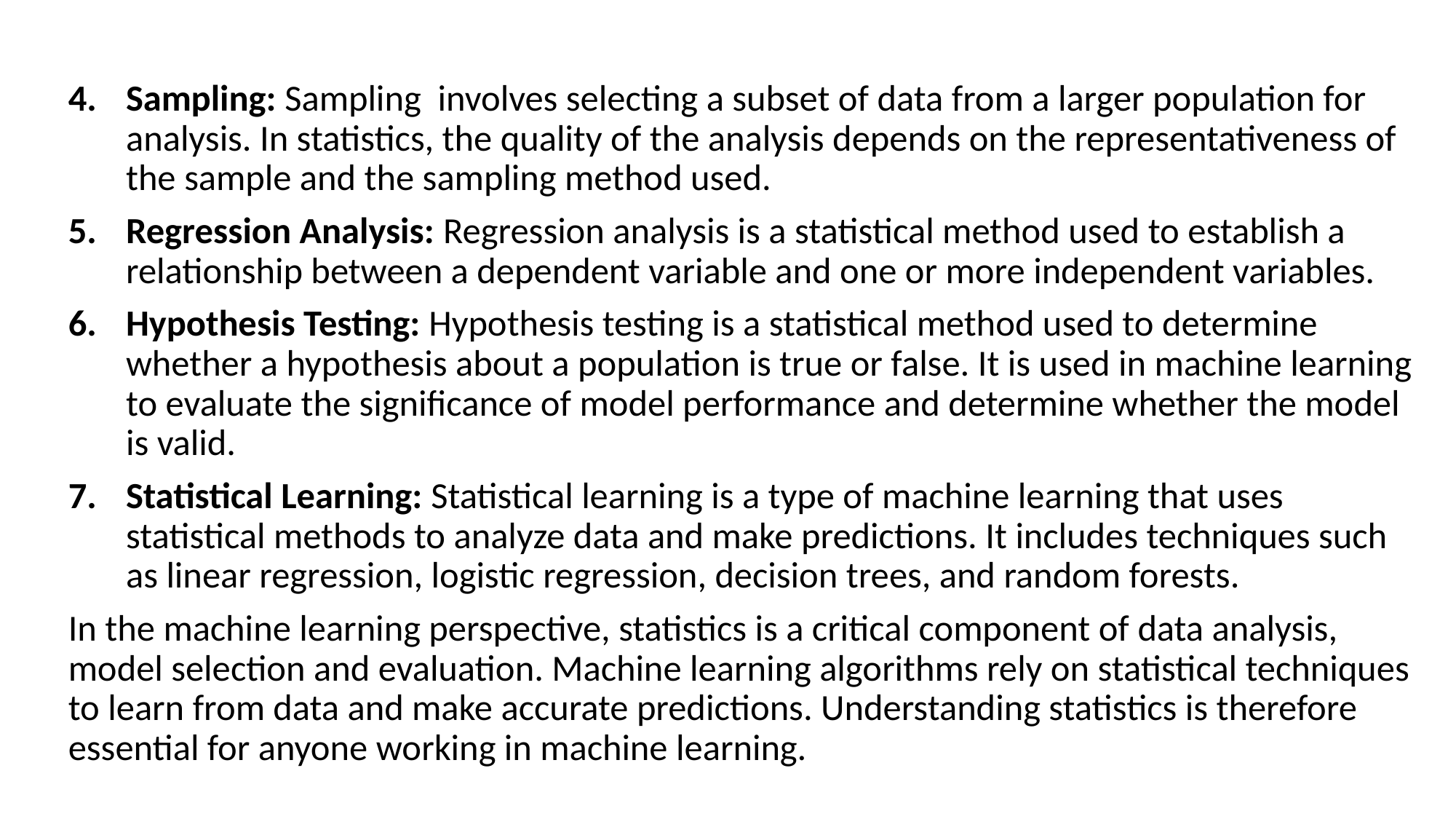

Sampling: Sampling  involves selecting a subset of data from a larger population for analysis. In statistics, the quality of the analysis depends on the representativeness of the sample and the sampling method used.
Regression Analysis: Regression analysis is a statistical method used to establish a relationship between a dependent variable and one or more independent variables.
Hypothesis Testing: Hypothesis testing is a statistical method used to determine whether a hypothesis about a population is true or false. It is used in machine learning to evaluate the significance of model performance and determine whether the model is valid.
Statistical Learning: Statistical learning is a type of machine learning that uses statistical methods to analyze data and make predictions. It includes techniques such as linear regression, logistic regression, decision trees, and random forests.
In the machine learning perspective, statistics is a critical component of data analysis, model selection and evaluation. Machine learning algorithms rely on statistical techniques to learn from data and make accurate predictions. Understanding statistics is therefore essential for anyone working in machine learning.